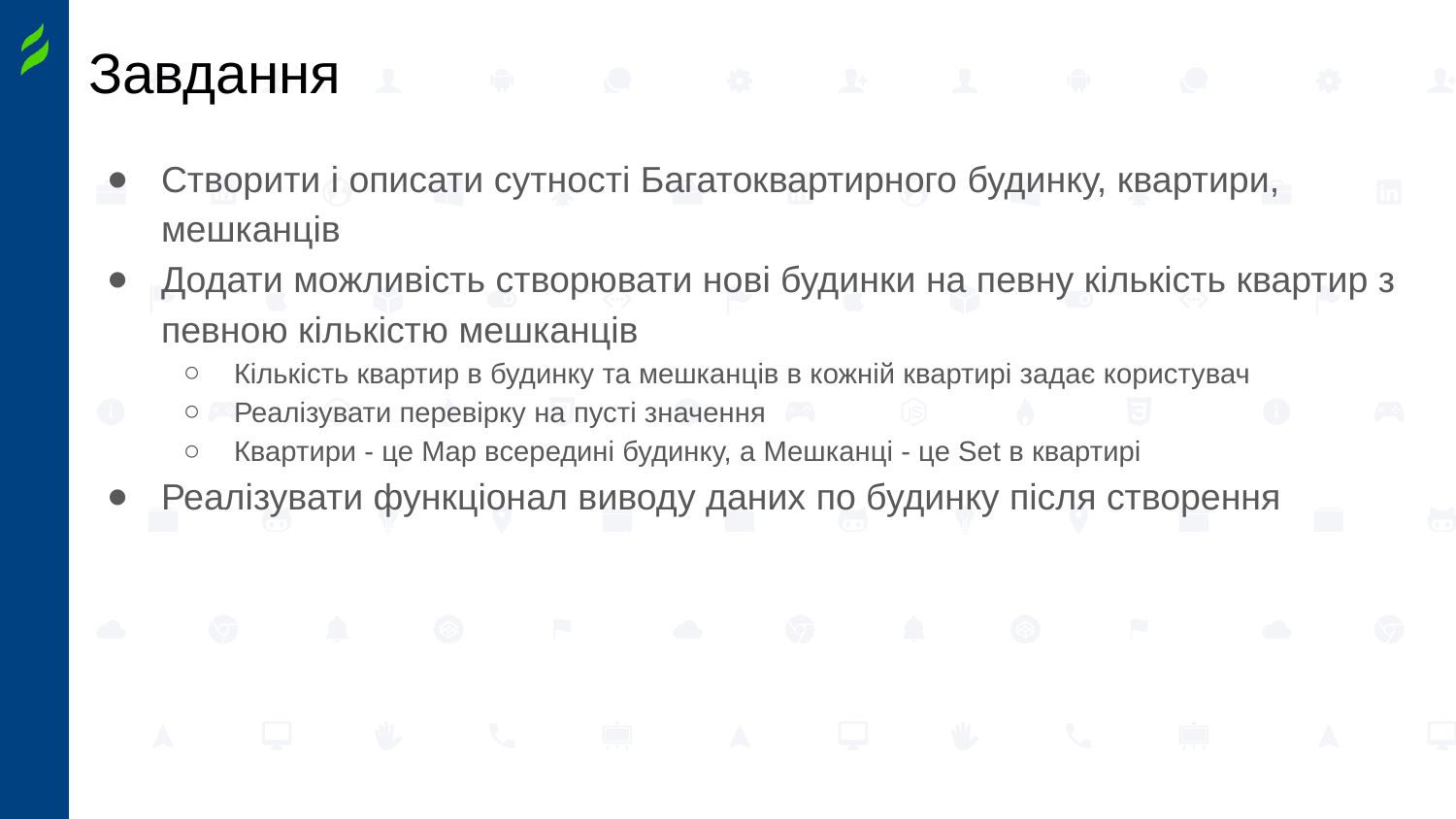

# Завдання
Створити і описати сутності Багатоквартирного будинку, квартири, мешканців
Додати можливість створювати нові будинки на певну кількість квартир з певною кількістю мешканців
Кількість квартир в будинку та мешканців в кожній квартирі задає користувач
Реалізувати перевірку на пусті значення
Квартири - це Map всередині будинку, а Мешканці - це Set в квартирі
Реалізувати функціонал виводу даних по будинку після створення